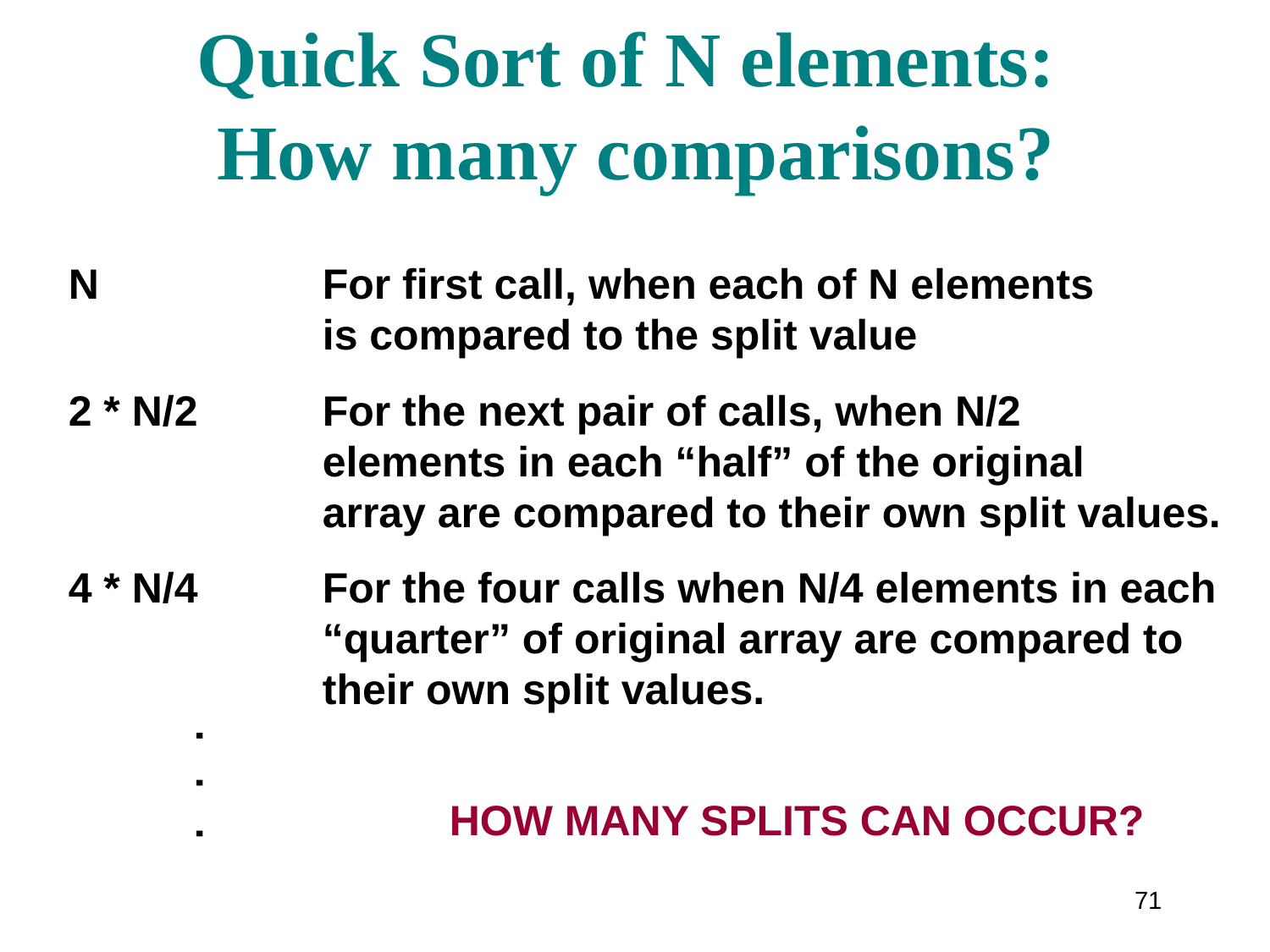

# Quick Sort of N elements: How many comparisons?
N	  	For first call, when each of N elements
		is compared to the split value

2 * N/2 	For the next pair of calls, when N/2
		elements in each “half” of the original
		array are compared to their own split values.

4 * N/4	For the four calls when N/4 elements in each
		“quarter” of original array are compared to
		their own split values.
	.
	.
	.		HOW MANY SPLITS CAN OCCUR?
71